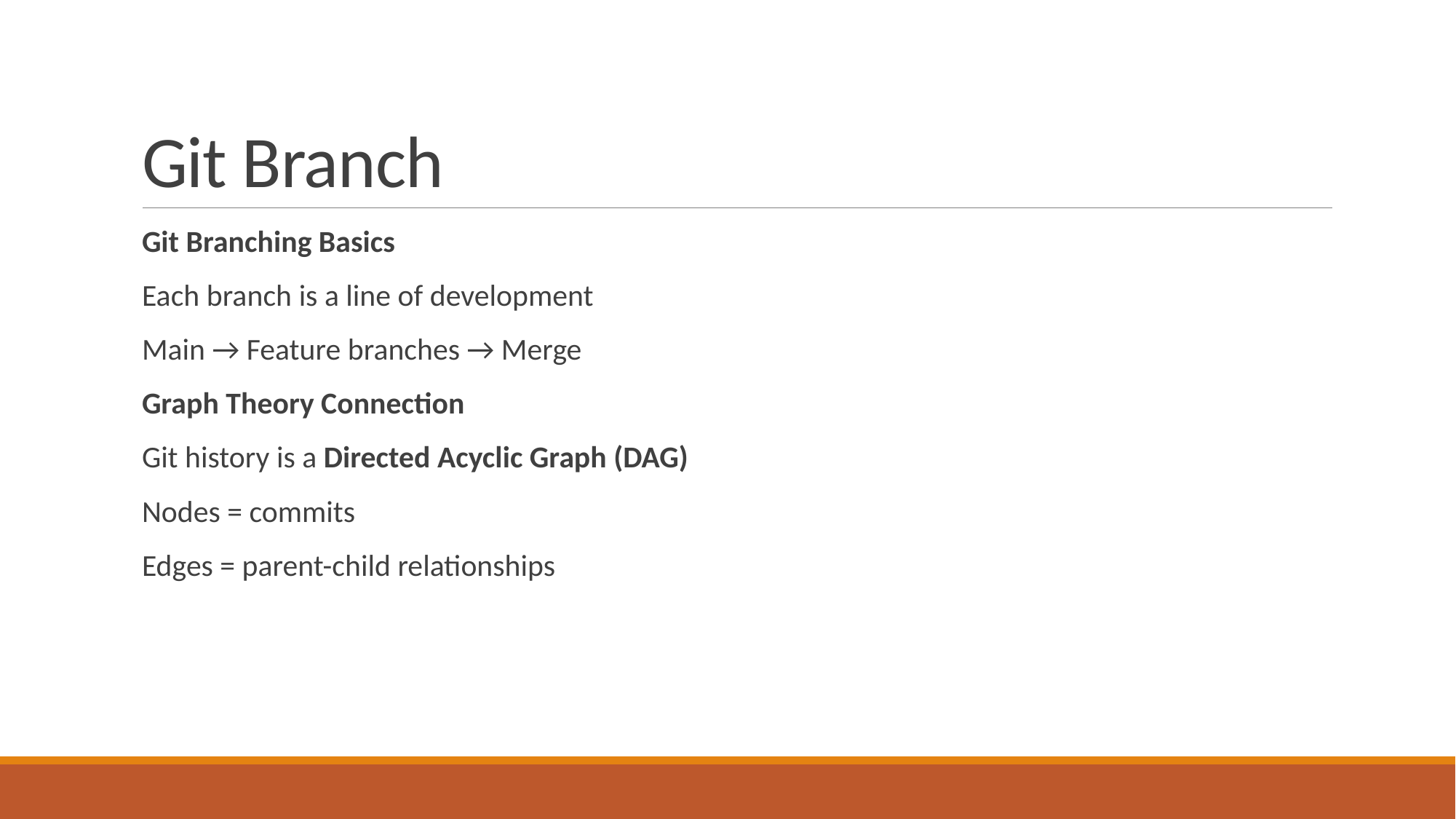

# Git Branch
Git Branching Basics
Each branch is a line of development
Main → Feature branches → Merge
Graph Theory Connection
Git history is a Directed Acyclic Graph (DAG)
Nodes = commits
Edges = parent-child relationships